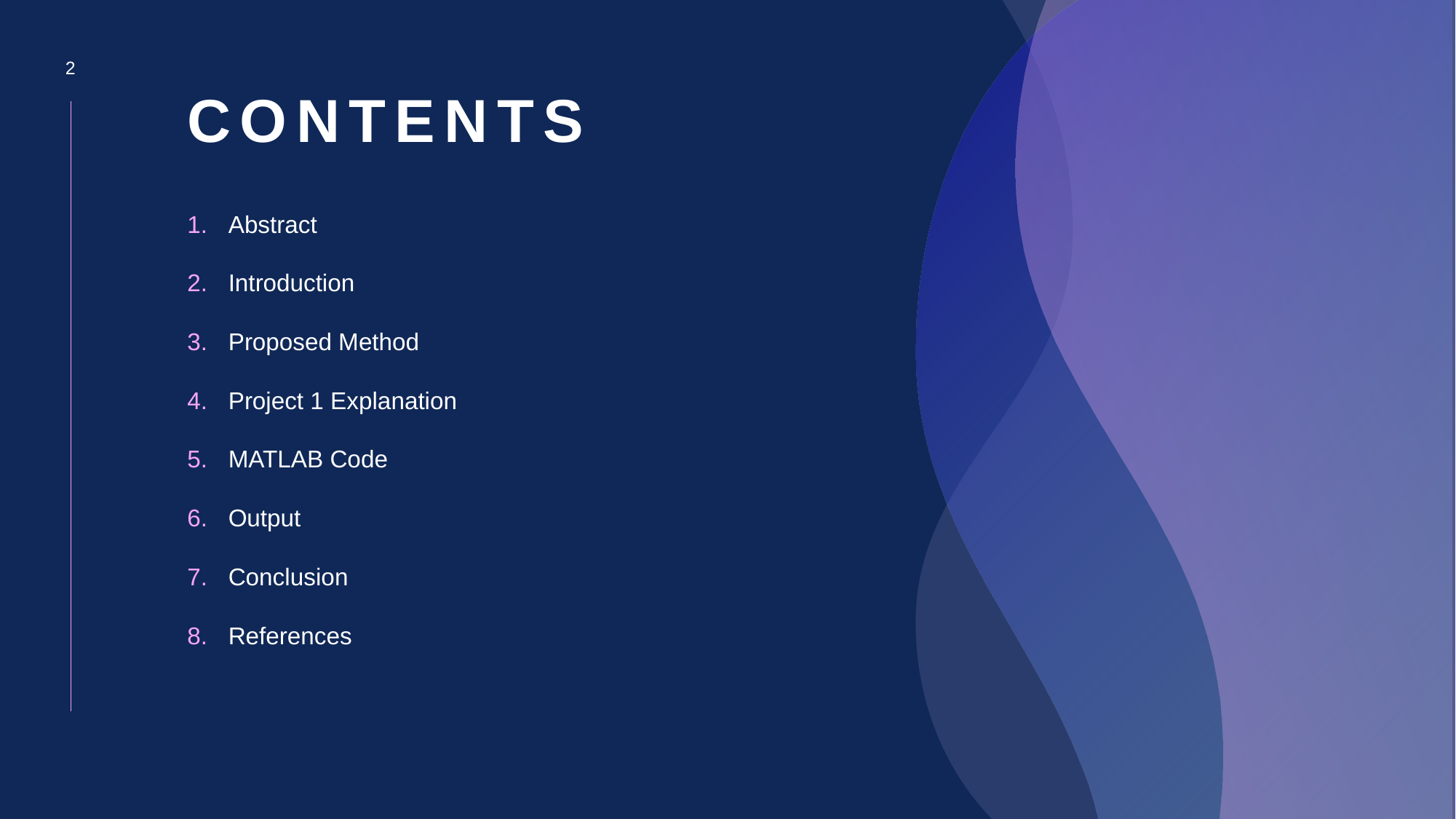

# CONTENTS
2
Abstract
Introduction
Proposed Method
Project 1 Explanation
MATLAB Code
Output
Conclusion
References